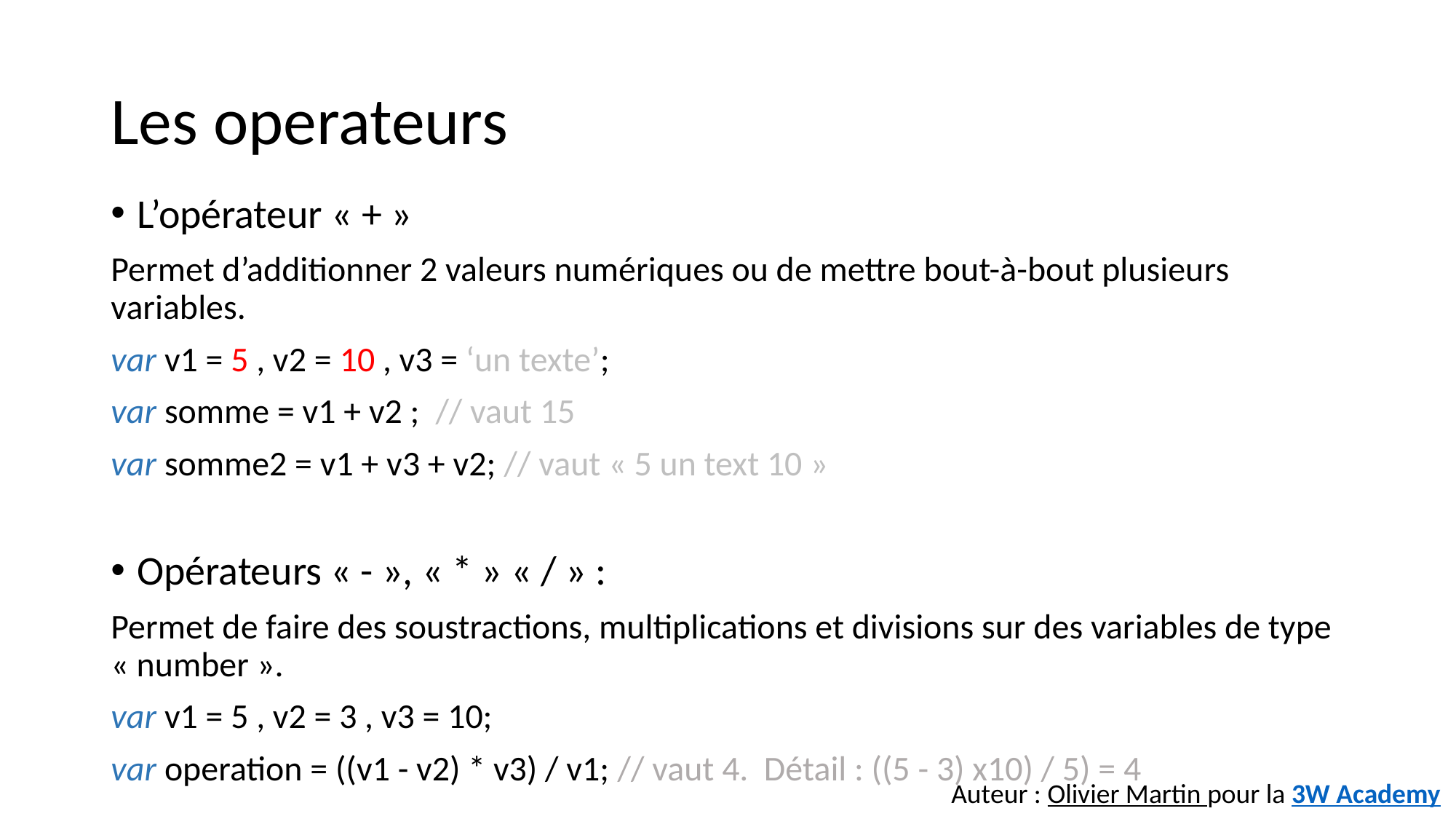

# Les operateurs
L’opérateur « + »
Permet d’additionner 2 valeurs numériques ou de mettre bout-à-bout plusieurs variables.
var v1 = 5 , v2 = 10 , v3 = ‘un texte’;
var somme = v1 + v2 ;  // vaut 15
var somme2 = v1 + v3 + v2; // vaut « 5 un text 10 »

Opérateurs « - », « * » « / » :
Permet de faire des soustractions, multiplications et divisions sur des variables de type « number ».
var v1 = 5 , v2 = 3 , v3 = 10;
var operation = ((v1 - v2) * v3) / v1; // vaut 4.  Détail : ((5 - 3) x10) / 5) = 4
Auteur : Olivier Martin pour la 3W Academy